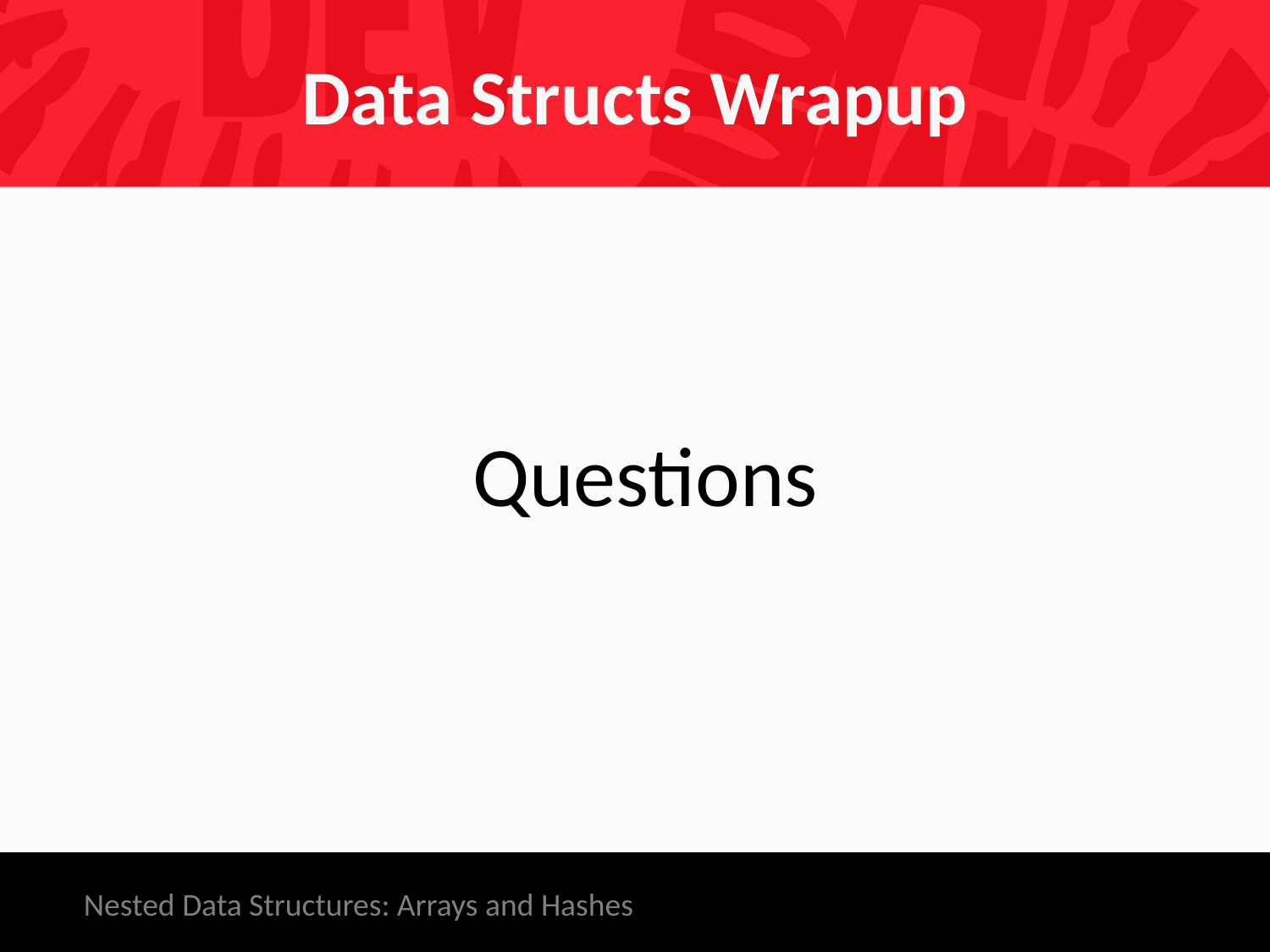

# Data Structs Wrapup
Questions
Nested Data Structures: Arrays and Hashes